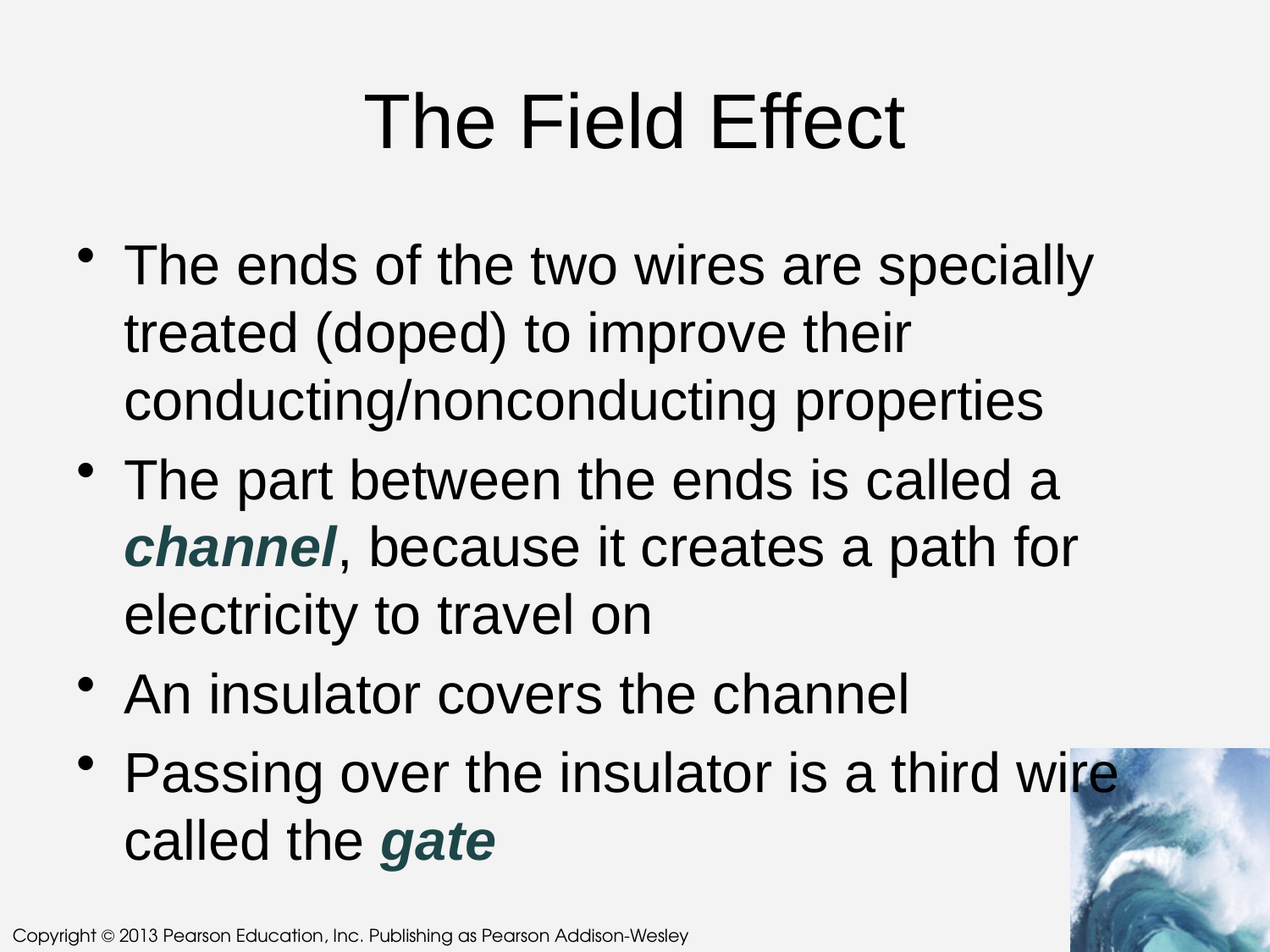

# The Field Effect
The ends of the two wires are specially treated (doped) to improve their conducting/nonconducting properties
The part between the ends is called a channel, because it creates a path for electricity to travel on
An insulator covers the channel
Passing over the insulator is a third wire called the gate